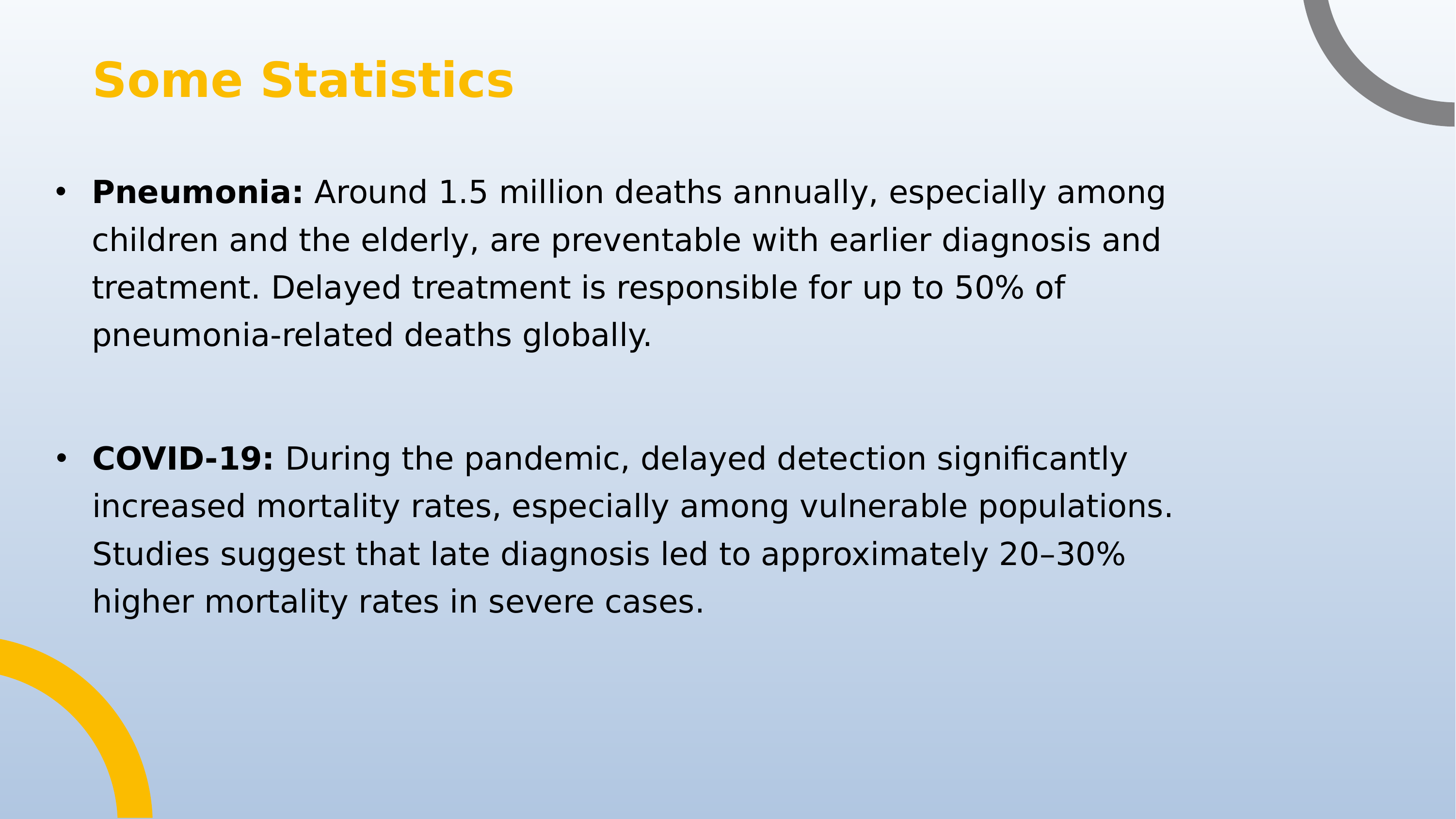

# Some Statistics
Pneumonia: Around 1.5 million deaths annually, especially among children and the elderly, are preventable with earlier diagnosis and treatment. Delayed treatment is responsible for up to 50% of pneumonia-related deaths globally​.

COVID-19: During the pandemic, delayed detection significantly increased mortality rates, especially among vulnerable populations. Studies suggest that late diagnosis led to approximately 20–30% higher mortality rates in severe cases​.